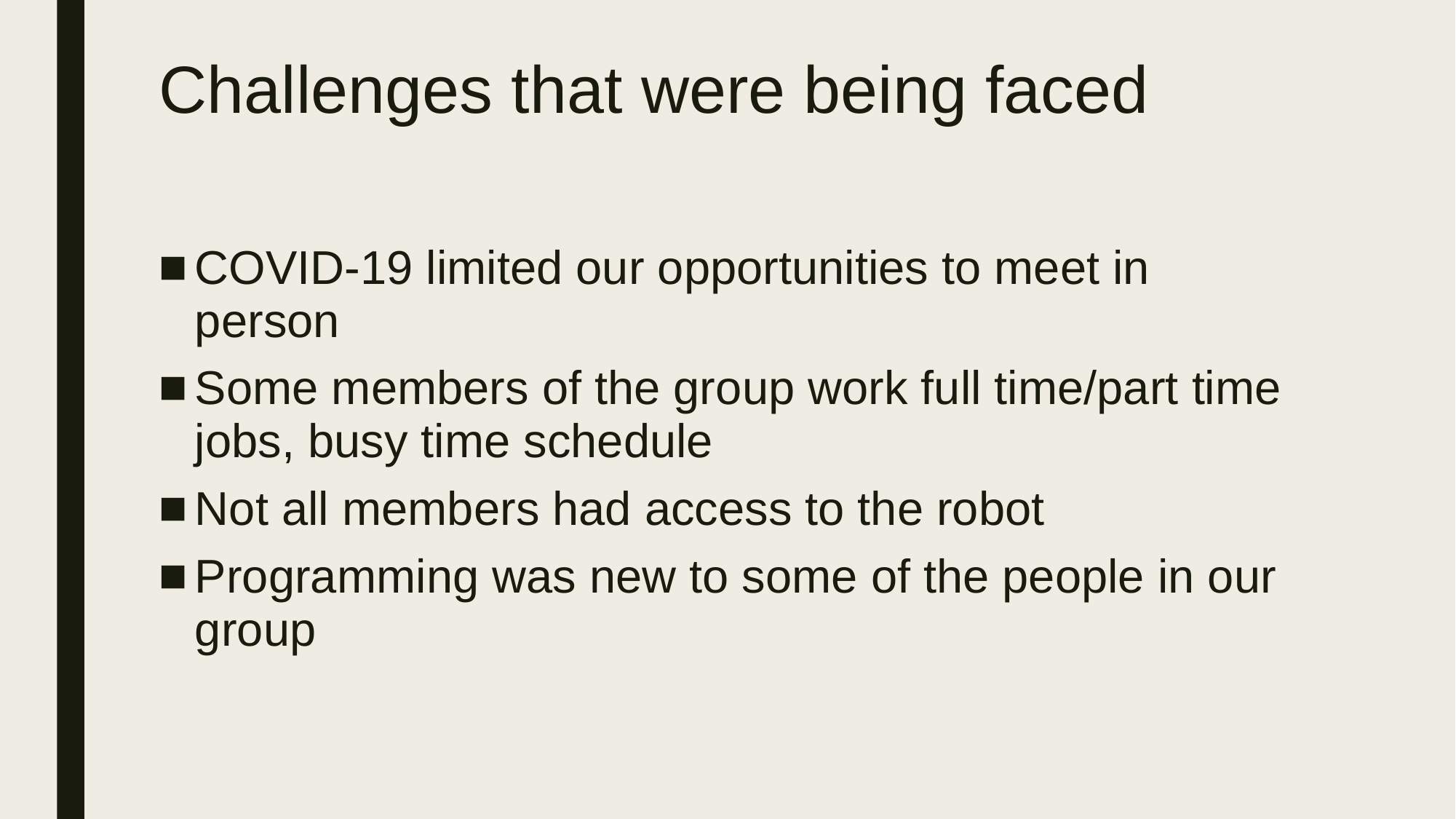

# Challenges that were being faced
COVID-19 limited our opportunities to meet in person
Some members of the group work full time/part time jobs, busy time schedule
Not all members had access to the robot
Programming was new to some of the people in our group